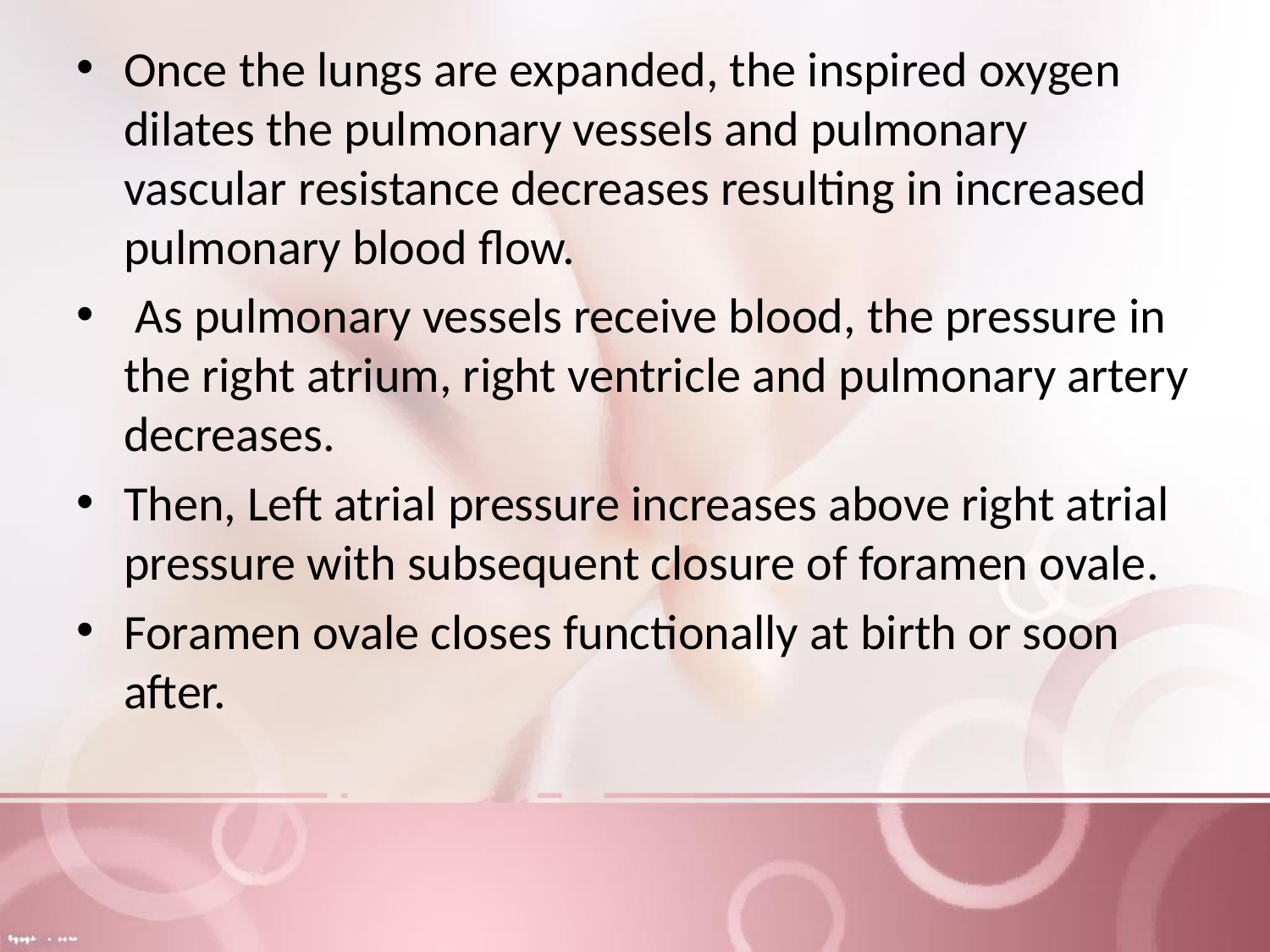

Once the lungs are expanded, the inspired oxygen dilates the pulmonary vessels and pulmonary vascular resistance decreases resulting in increased pulmonary blood flow.
 As pulmonary vessels receive blood, the pressure in the right atrium, right ventricle and pulmonary artery decreases.
Then, Left atrial pressure increases above right atrial pressure with subsequent closure of foramen ovale.
Foramen ovale closes functionally at birth or soon after.